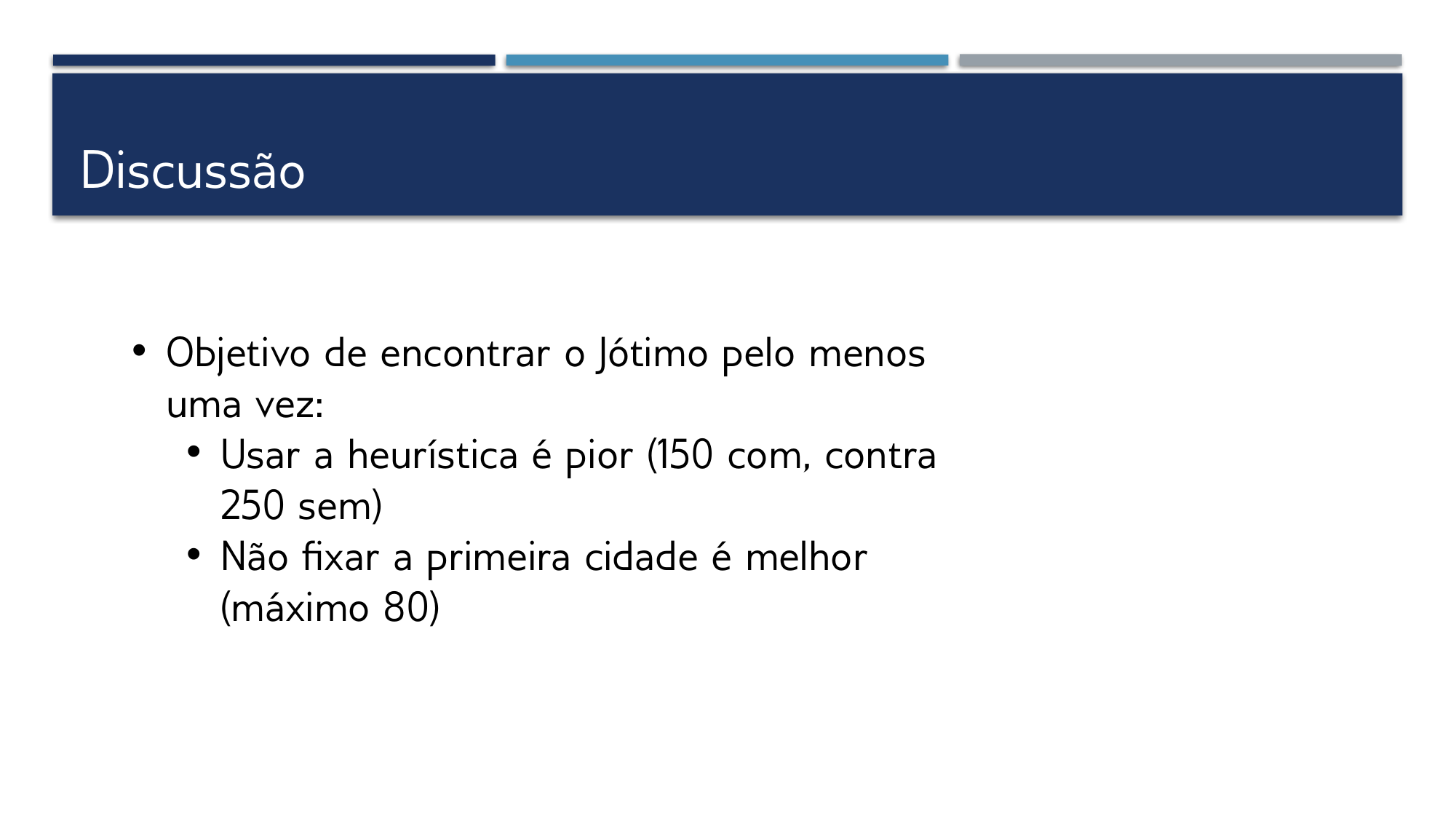

# Discussão
Objetivo de encontrar o Jótimo pelo menos uma vez:
Usar a heurística é pior (150 com, contra 250 sem)
Não fixar a primeira cidade é melhor (máximo 80)